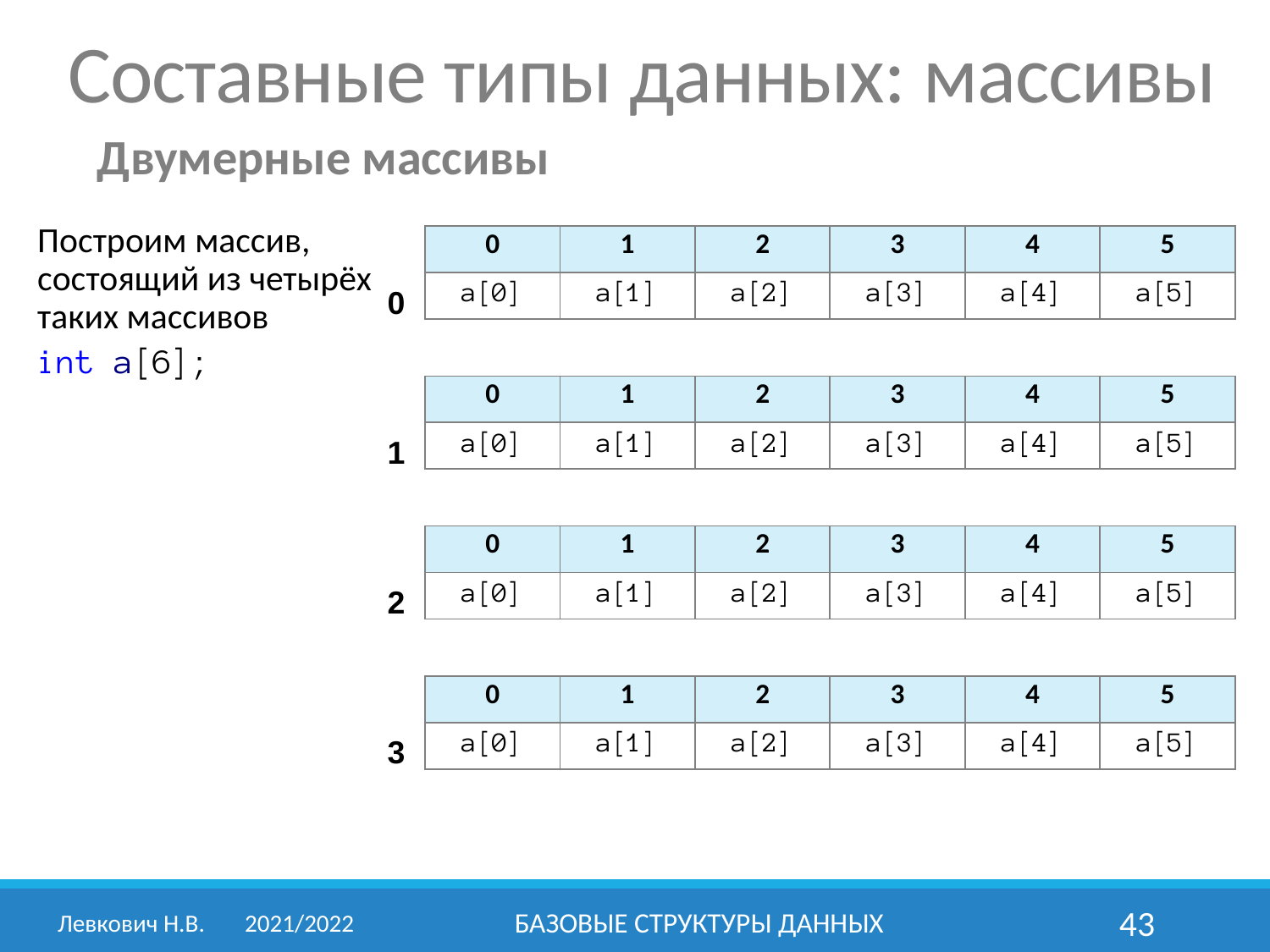

Составные типы данных: массивы
Двумерные массивы
Построим массив, состоящий из четырёх таких массивов
int a[6];
| 0 | 1 | 2 | 3 | 4 | 5 |
| --- | --- | --- | --- | --- | --- |
| a[0] | a[1] | a[2] | a[3] | a[4] | a[5] |
0
| 0 | 1 | 2 | 3 | 4 | 5 |
| --- | --- | --- | --- | --- | --- |
| a[0] | a[1] | a[2] | a[3] | a[4] | a[5] |
1
| 0 | 1 | 2 | 3 | 4 | 5 |
| --- | --- | --- | --- | --- | --- |
| a[0] | a[1] | a[2] | a[3] | a[4] | a[5] |
2
| 0 | 1 | 2 | 3 | 4 | 5 |
| --- | --- | --- | --- | --- | --- |
| a[0] | a[1] | a[2] | a[3] | a[4] | a[5] |
3
Левкович Н.В.	2021/2022
Базовые структуры данных
43